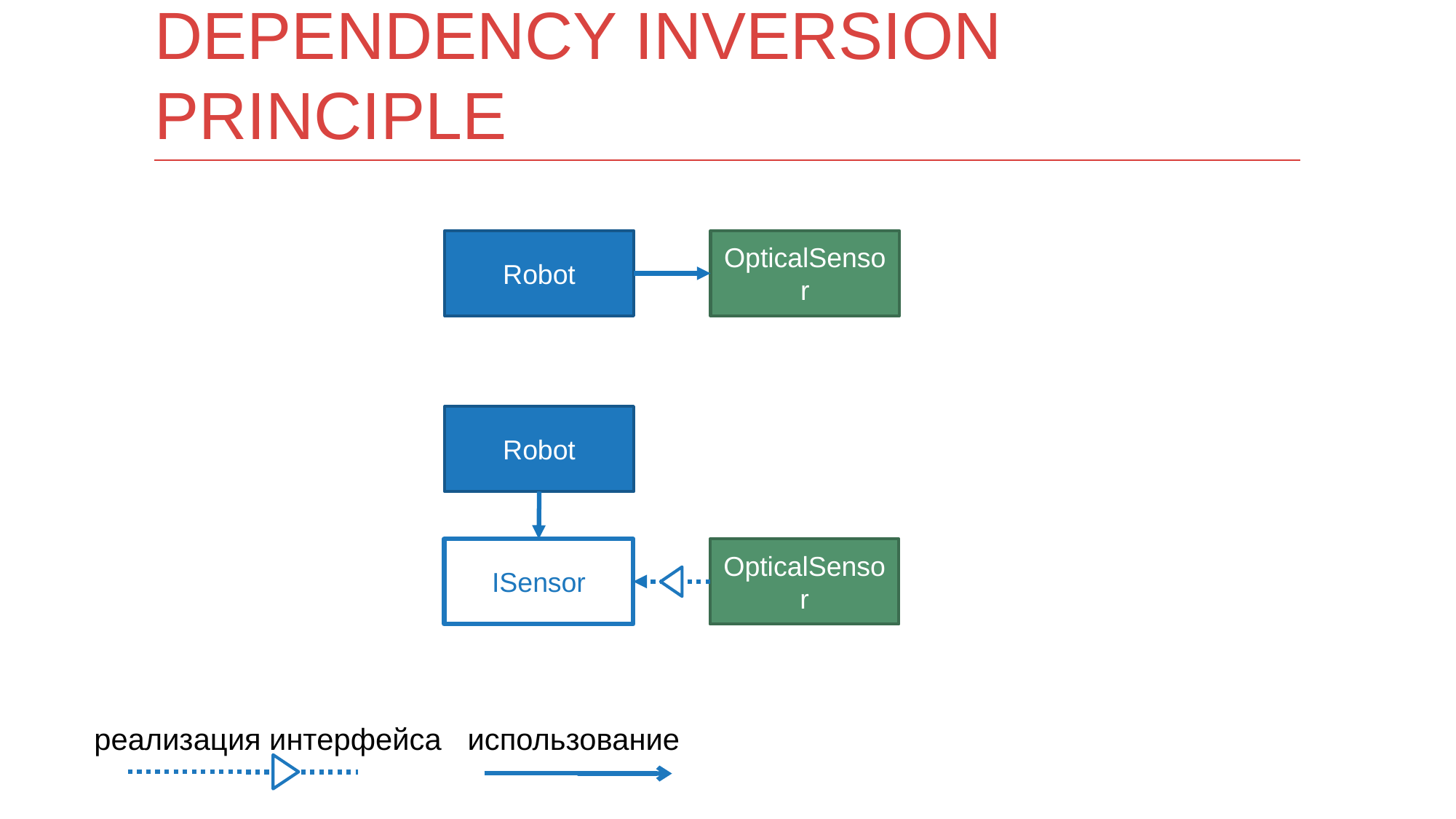

# DEPENDENCY INVERSION PRINCIPLE
Robot
OpticalSensor
Robot
ISensor
OpticalSensor

реализация интерфейса
использование